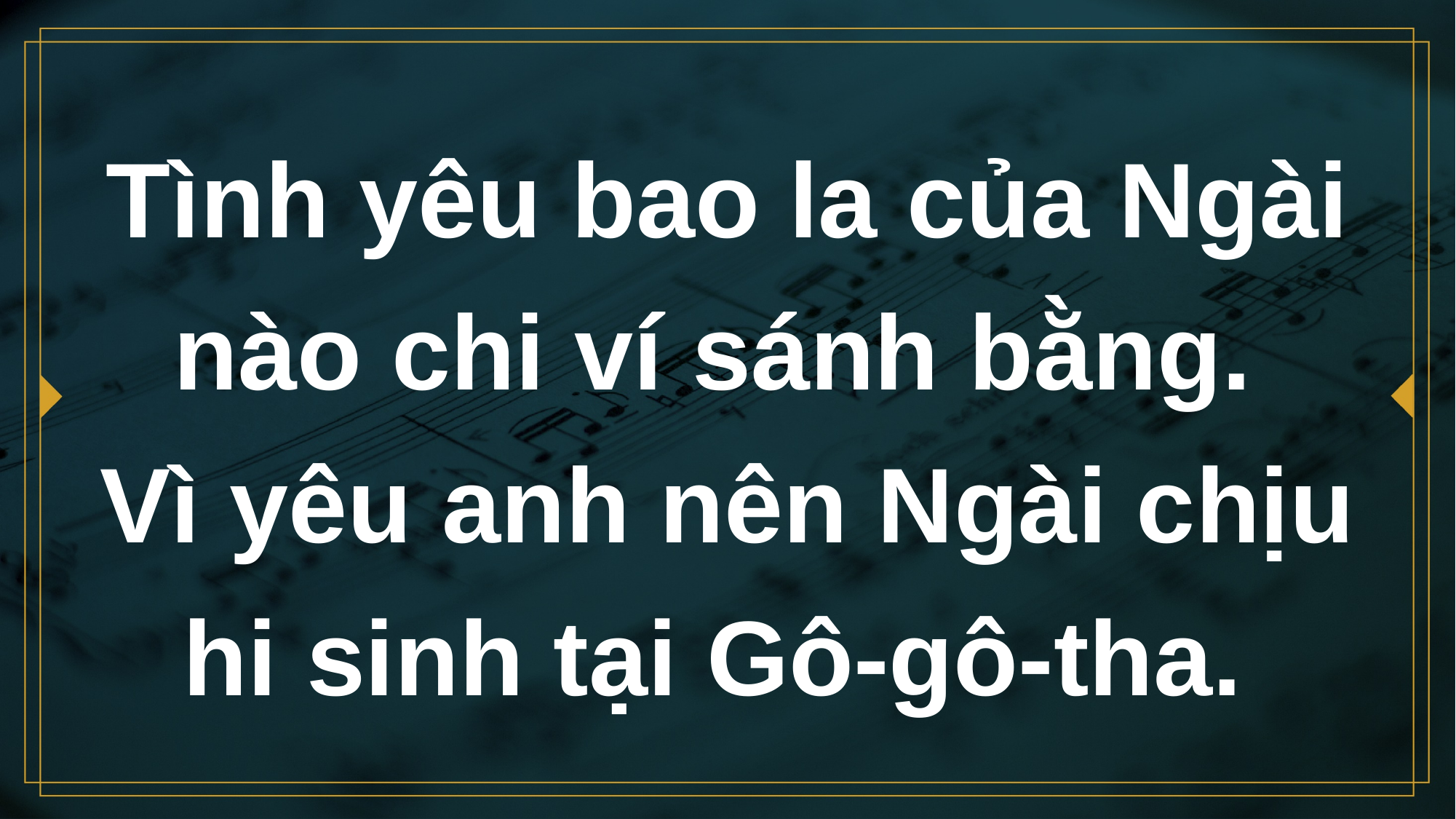

# Tình yêu bao la của Ngài nào chi ví sánh bằng.
Vì yêu anh nên Ngài chịu hi sinh tại Gô-gô-tha.